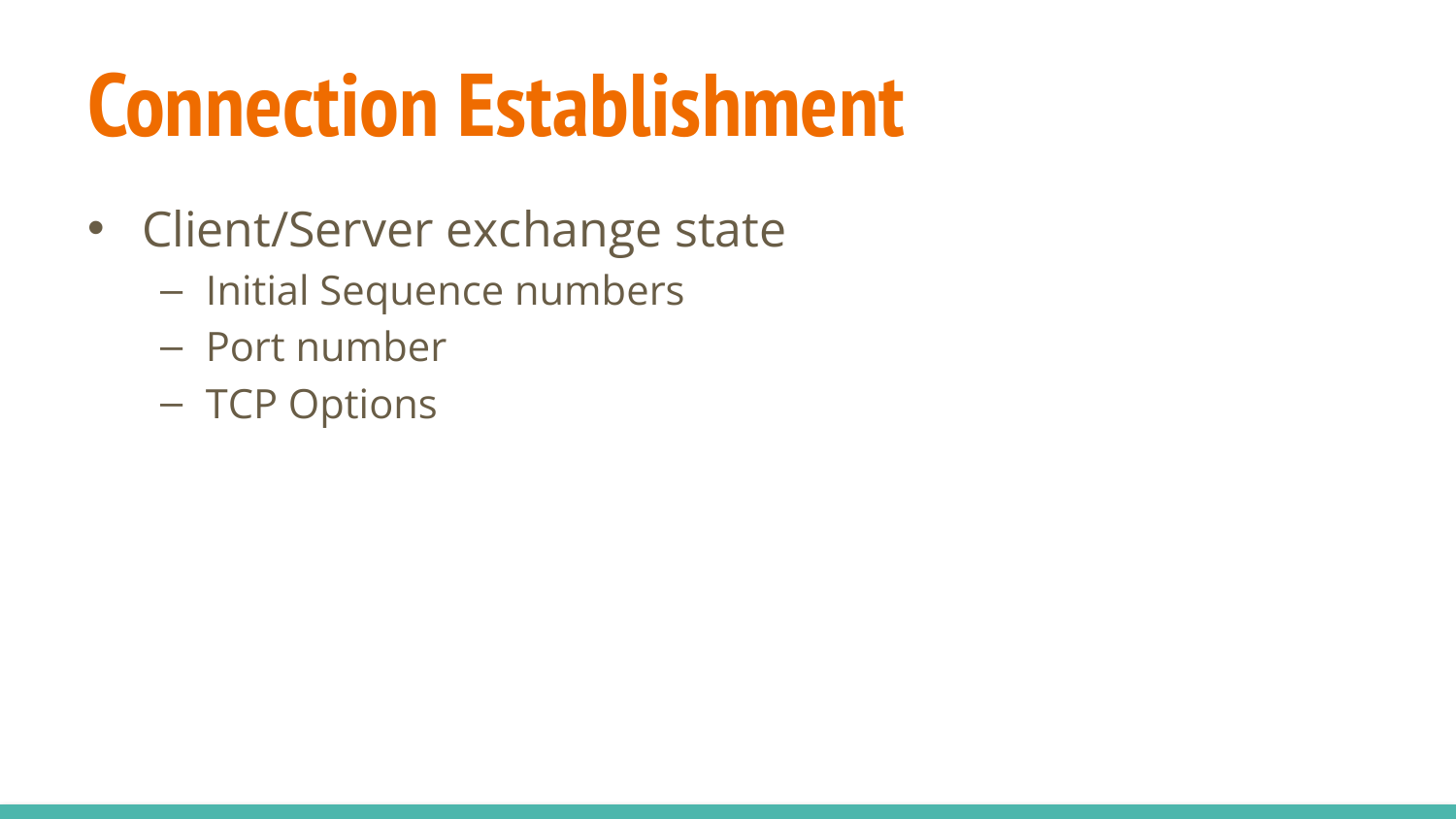

# Connection Establishment
Client/Server exchange state
Initial Sequence numbers
Port number
TCP Options